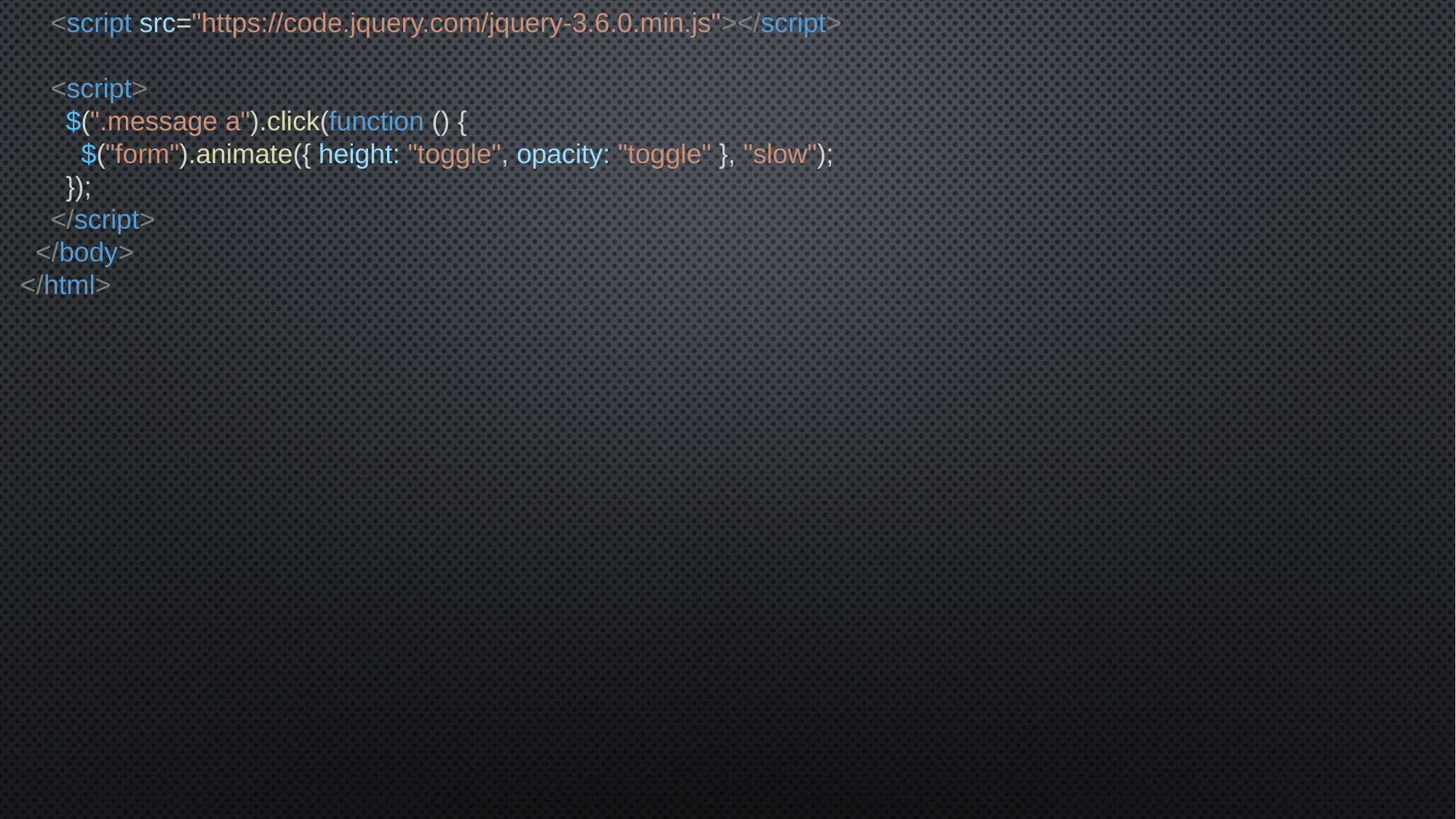

<script src="https://code.jquery.com/jquery-3.6.0.min.js"></script>
    <script>
      $(".message a").click(function () {
        $("form").animate({ height: "toggle", opacity: "toggle" }, "slow");
      });
    </script>
  </body>
</html>